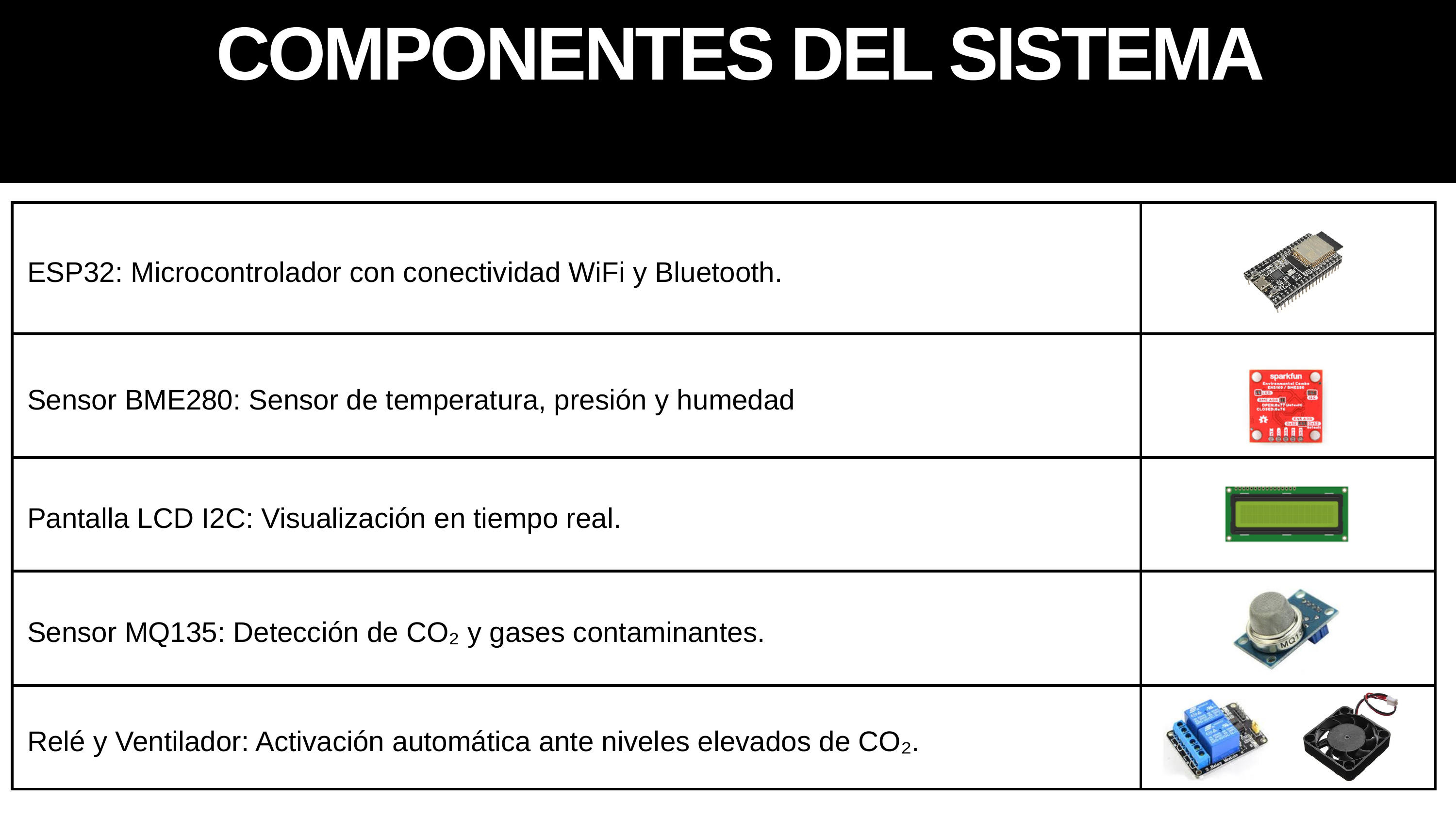

COMPONENTES DEL SISTEMA
| ESP32: Microcontrolador con conectividad WiFi y Bluetooth. |  |
| --- | --- |
| Sensor BME280: Sensor de temperatura, presión y humedad |  |
| Pantalla LCD I2C: Visualización en tiempo real. |  |
| Sensor MQ135: Detección de CO₂ y gases contaminantes. |  |
| Relé y Ventilador: Activación automática ante niveles elevados de CO₂. |  |